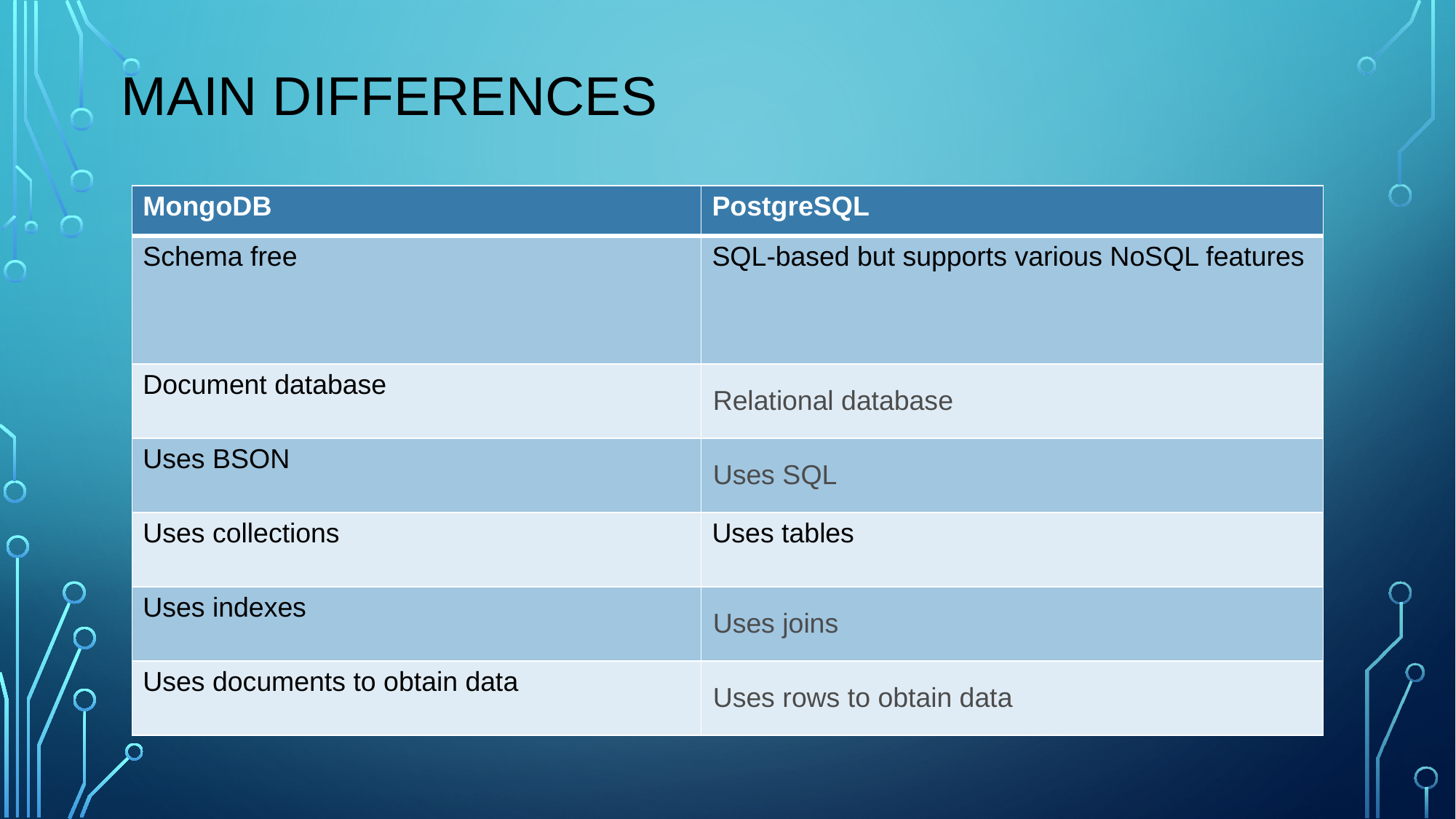

# Main differences
| MongoDB | PostgreSQL |
| --- | --- |
| Schema free | SQL-based but supports various NoSQL features |
| Document database | Relational database |
| Uses BSON | Uses SQL |
| Uses collections | Uses tables |
| Uses indexes | Uses joins |
| Uses documents to obtain data | Uses rows to obtain data |